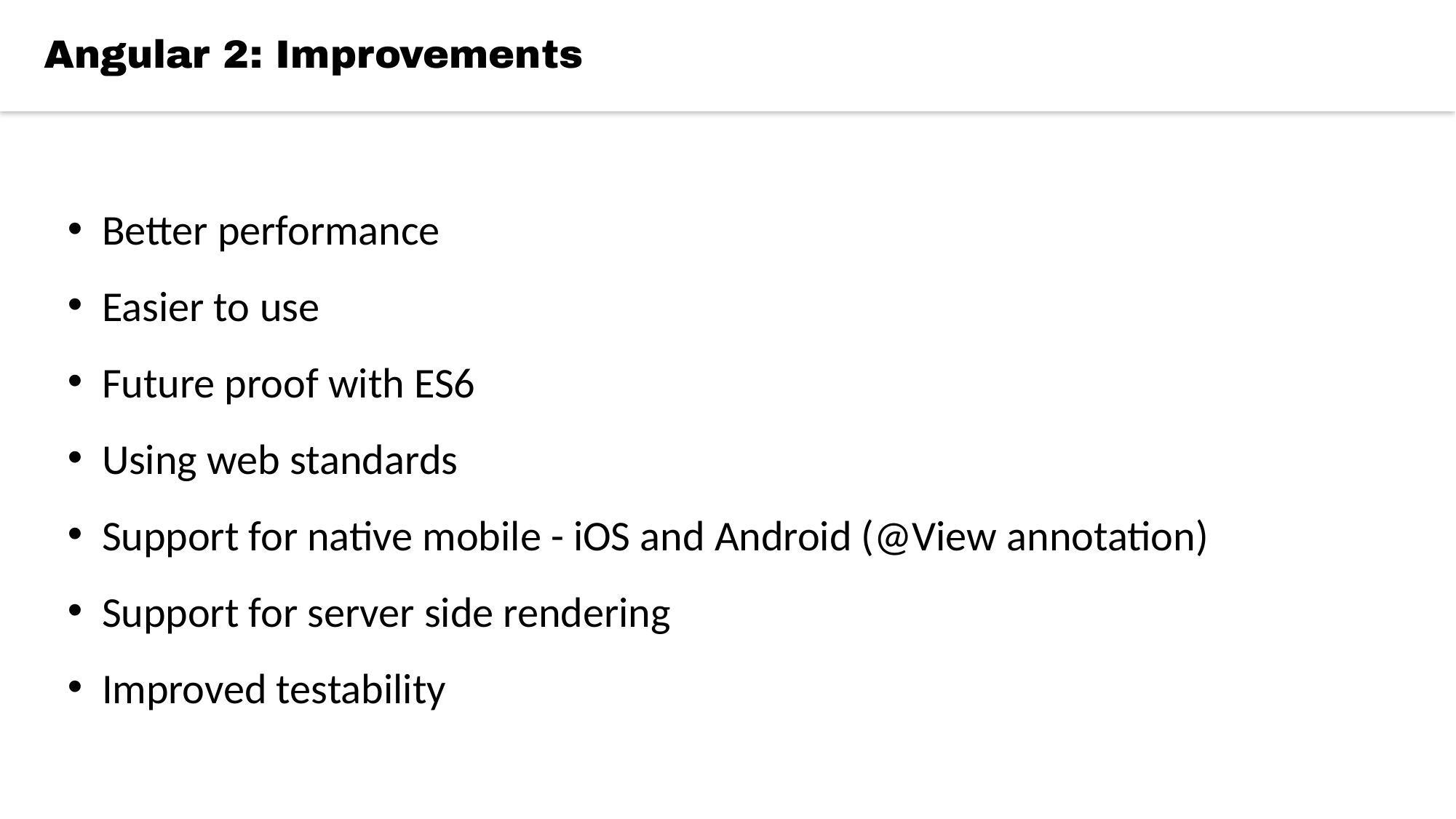

Angular 2: Improvements
Better performance
Easier to use
Future proof with ES6
Using web standards
Support for native mobile - iOS and Android (@View annotation)
Support for server side rendering
Improved testability